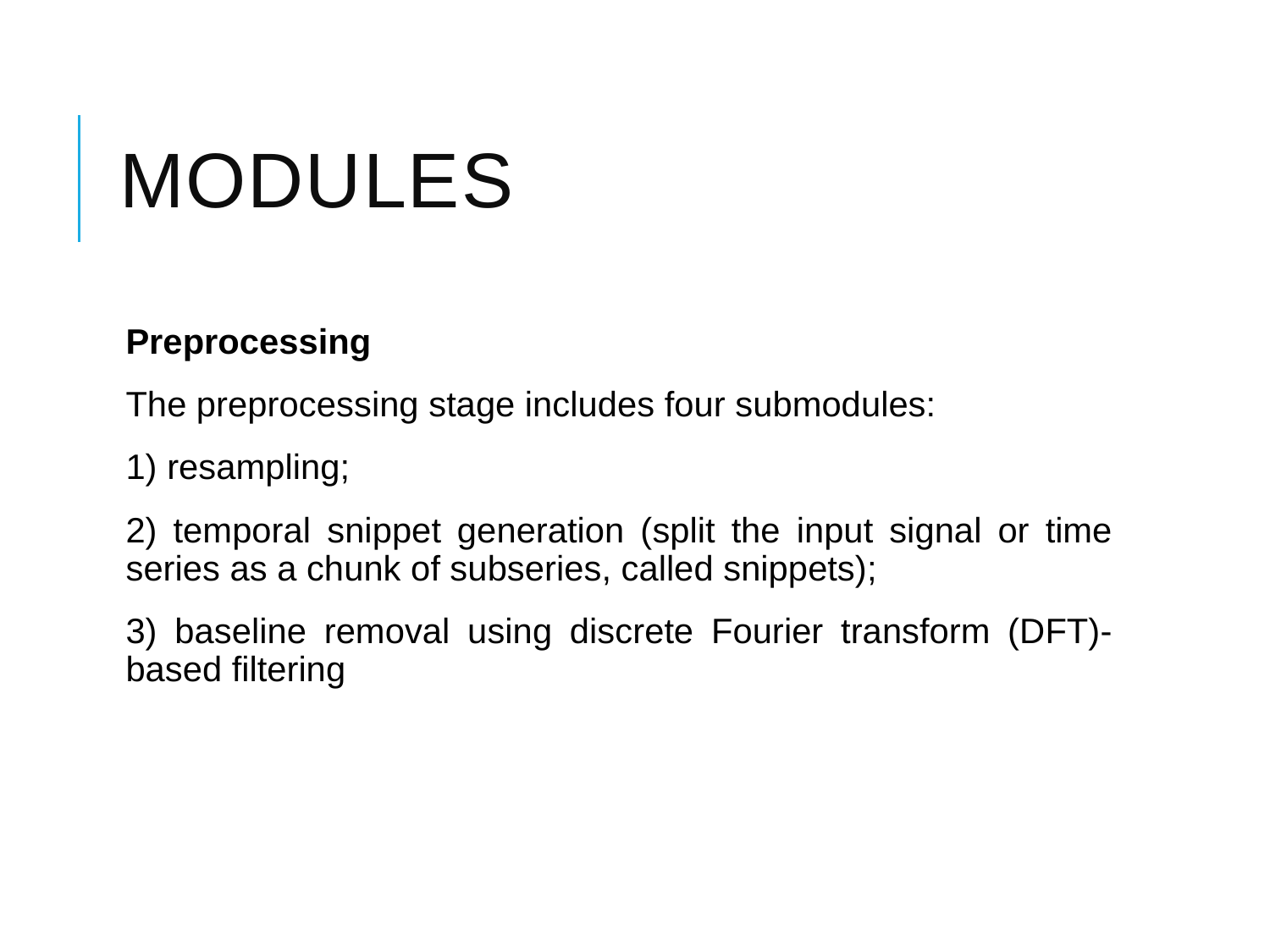

# MODULES
Preprocessing
The preprocessing stage includes four submodules:
1) resampling;
2) temporal snippet generation (split the input signal or time series as a chunk of subseries, called snippets);
3) baseline removal using discrete Fourier transform (DFT)- based filtering